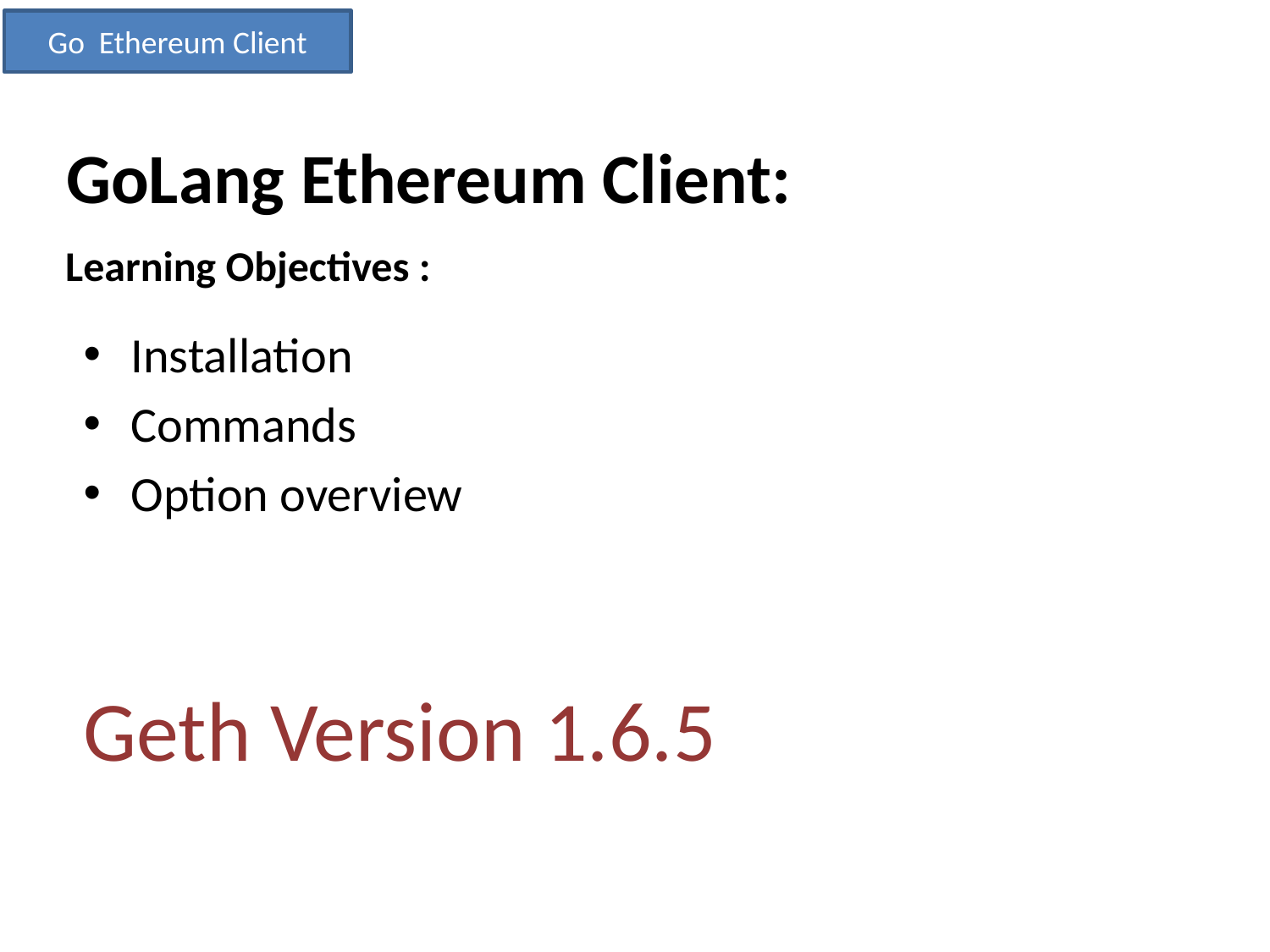

Go  Ethereum Client
GoLang Ethereum Client:
Learning Objectives :
Installation
Commands
Option overview

Geth Version 1.6.5